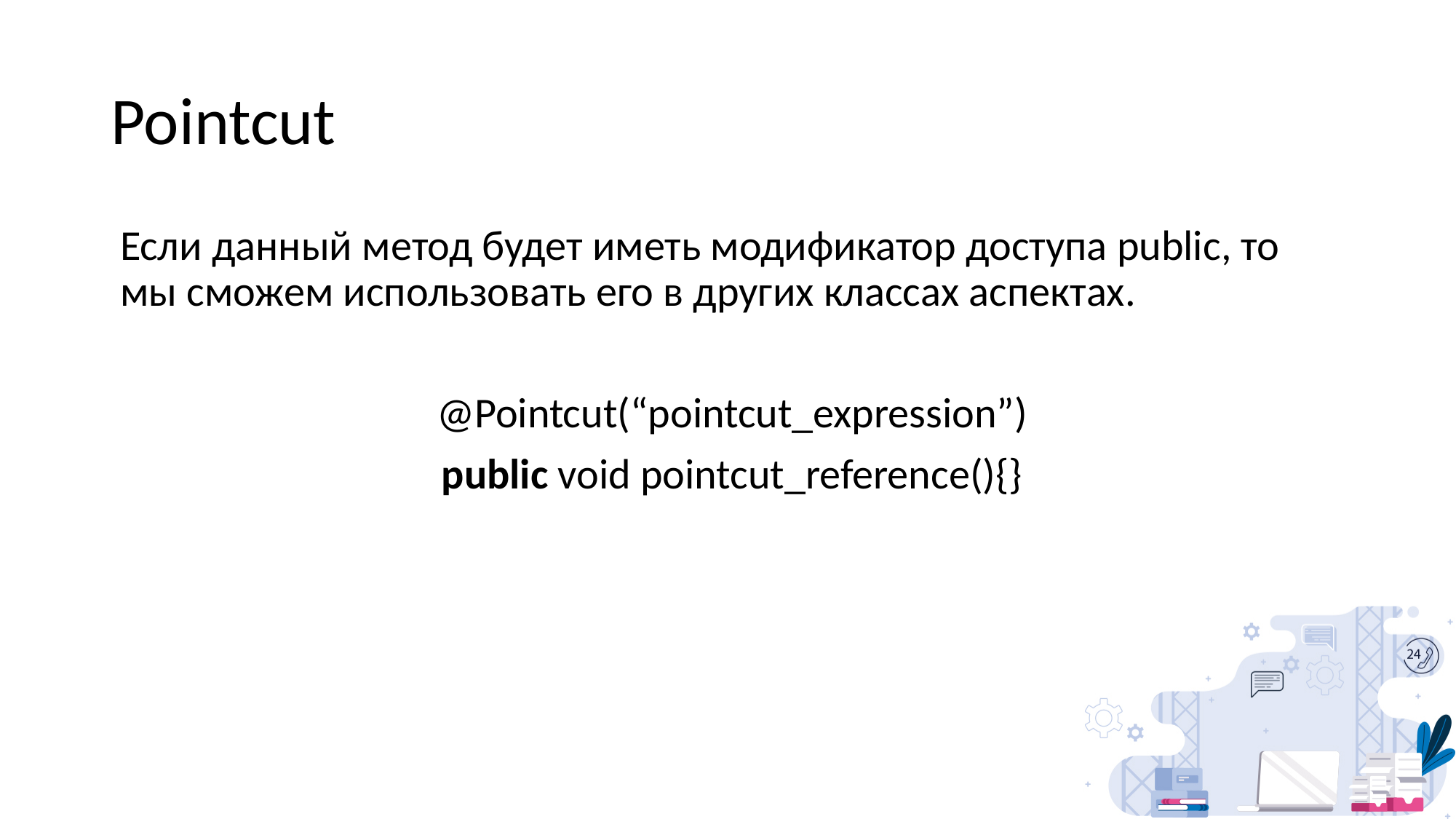

# Pointcut
Если данный метод будет иметь модификатор доступа public, то мы сможем использовать его в других классах аспектах.

@Pointcut(“pointcut_expression”)
public void pointcut_reference(){}